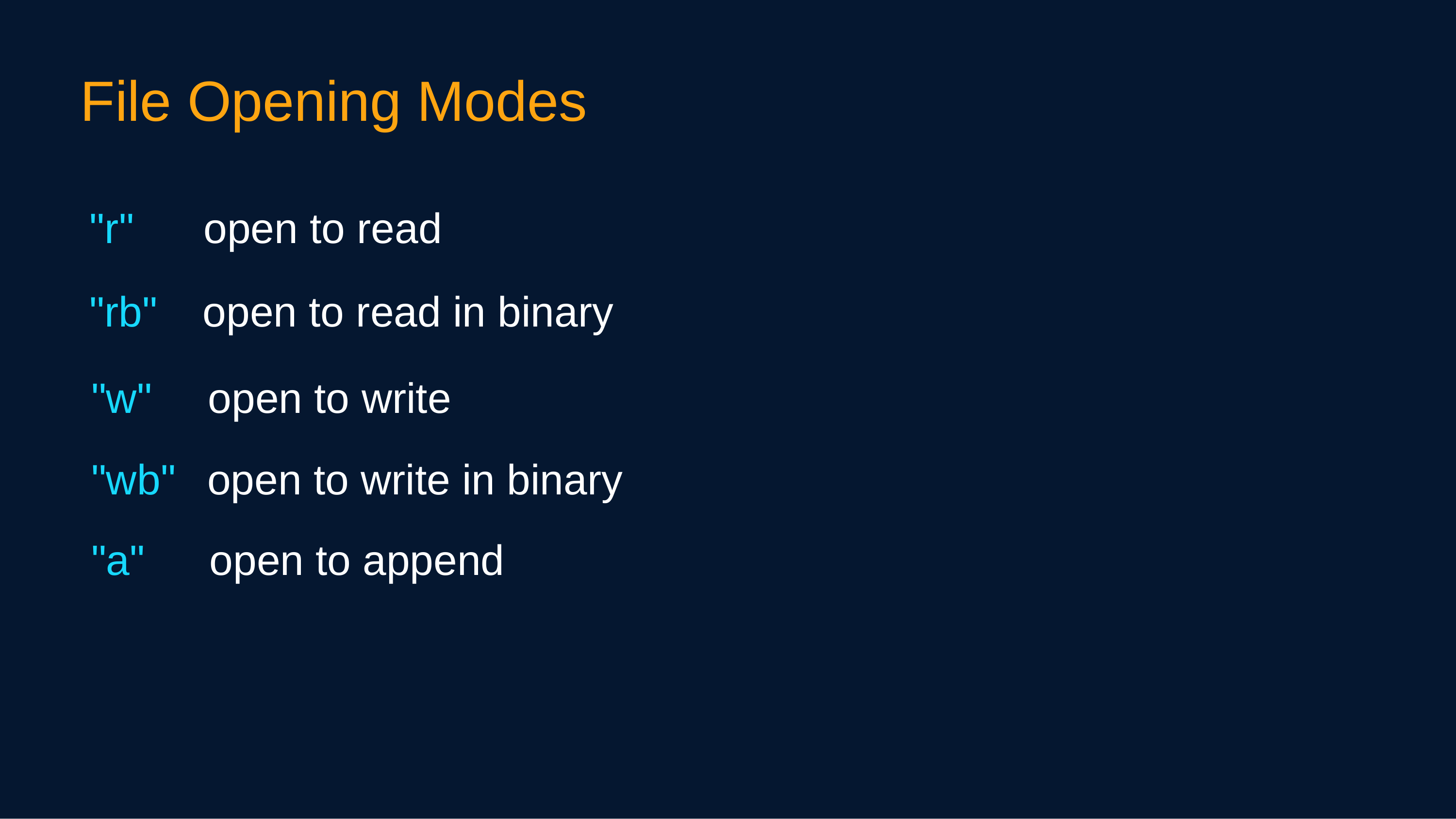

File Opening Modes
"r"open to read
"rb"open to read in binary
"w"open to write
"wb"open to write in binary
"a"open to append